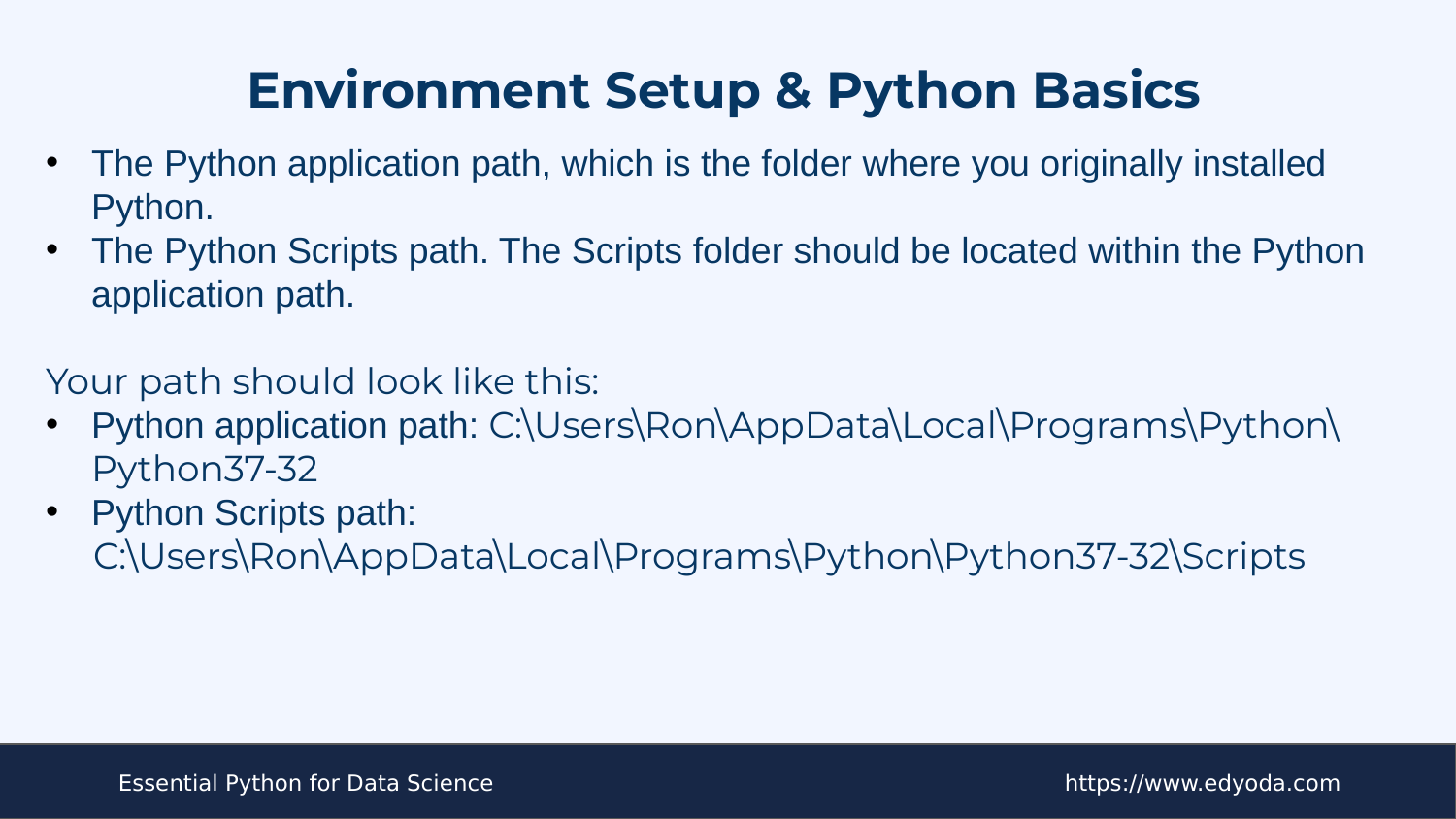

# Environment Setup & Python Basics
The Python application path, which is the folder where you originally installed Python.
The Python Scripts path. The Scripts folder should be located within the Python application path.

Your path should look like this:
Python application path: C:\Users\Ron\AppData\Local\Programs\Python\Python37-32
Python Scripts path:
     C:\Users\Ron\AppData\Local\Programs\Python\Python37-32\Scripts

Essential Python for Data Science
https://www.edyoda.com